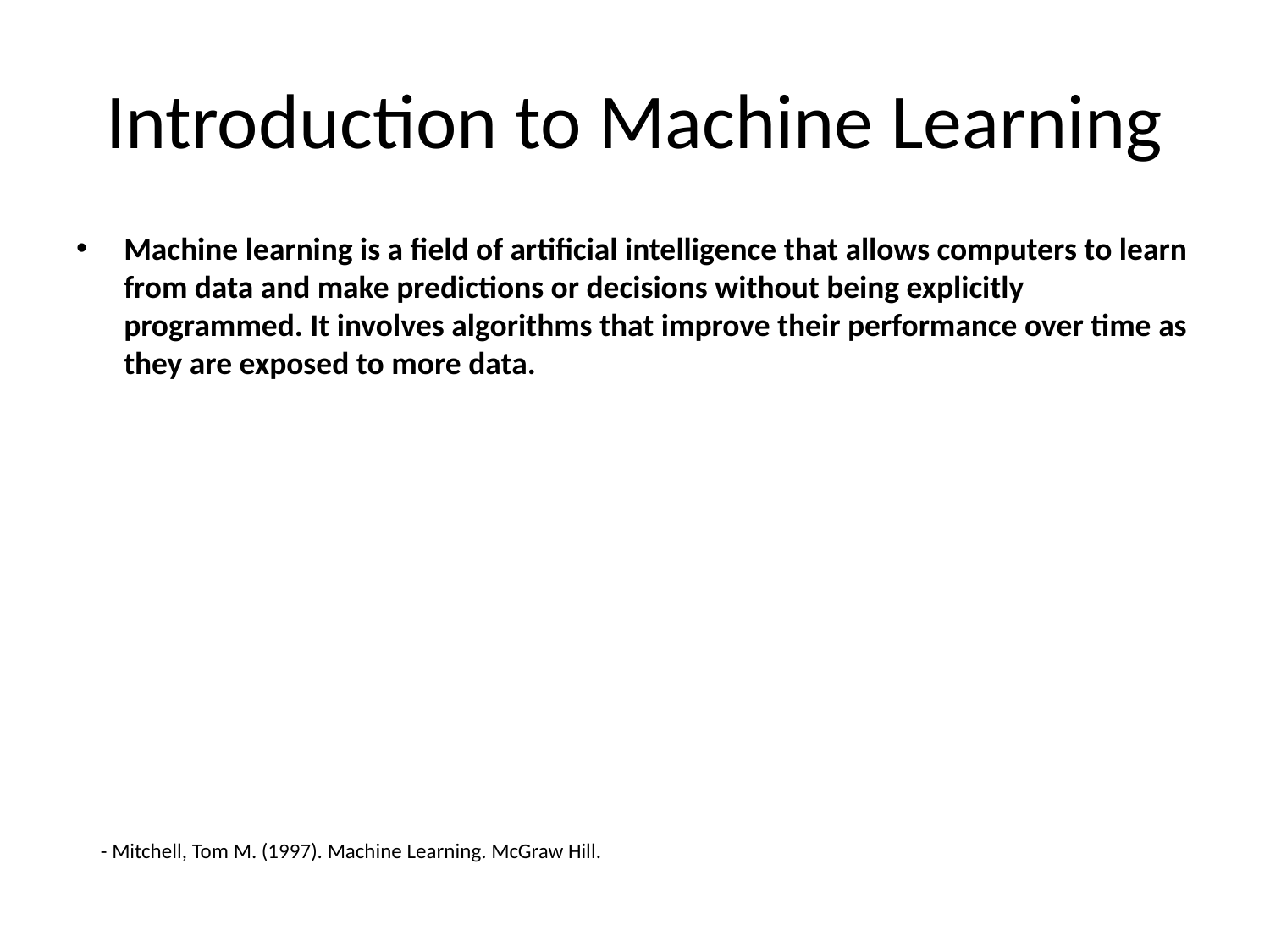

# Introduction to Machine Learning
Machine learning is a field of artificial intelligence that allows computers to learn from data and make predictions or decisions without being explicitly programmed. It involves algorithms that improve their performance over time as they are exposed to more data.

- Mitchell, Tom M. (1997). Machine Learning. McGraw Hill.